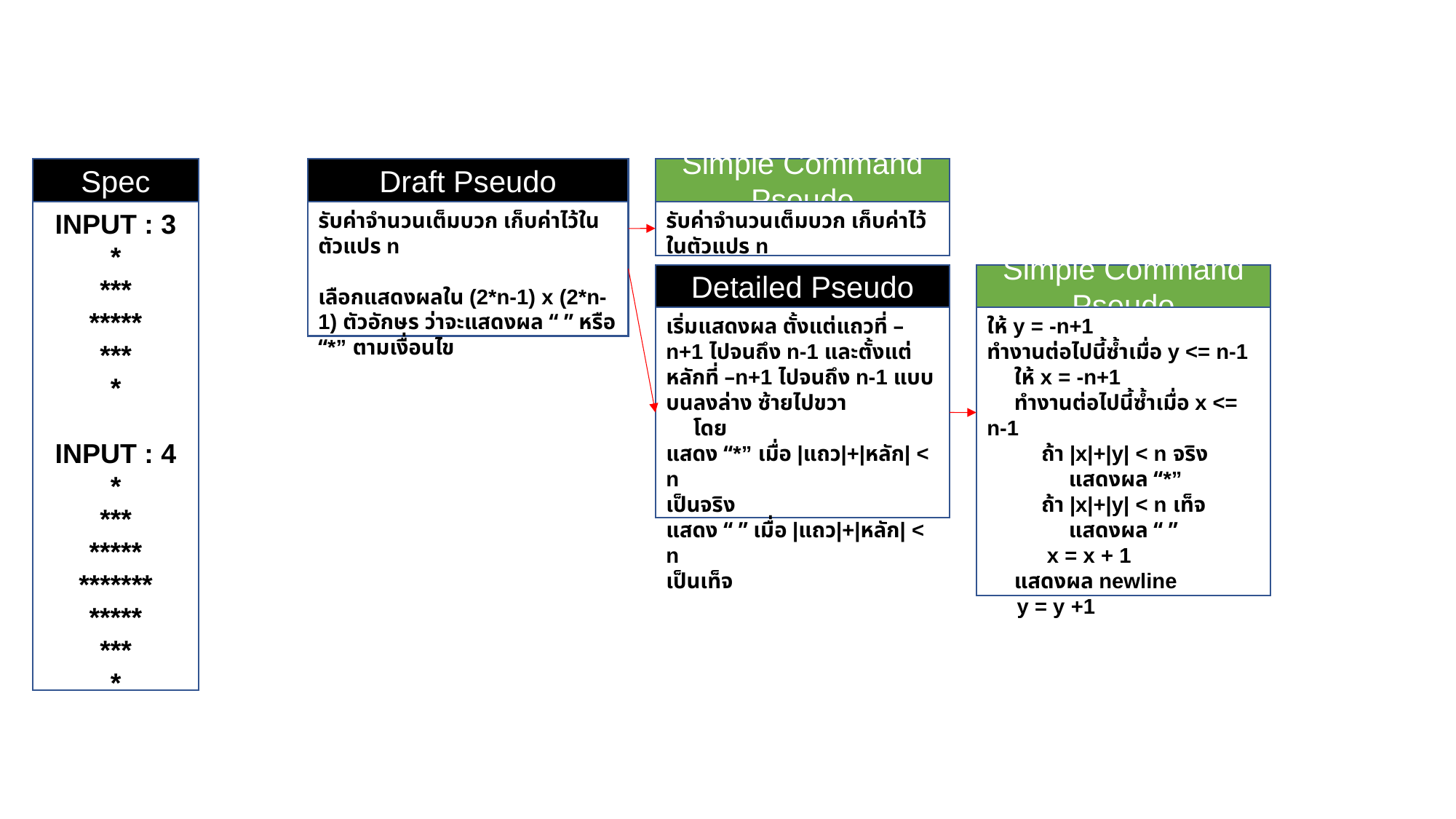

Spec
Draft Pseudo
Simple Command Pseudo
INPUT : 3
*
***
*****
***
*

INPUT : 4
*
***
*****
*******
*****
***
*
รับค่าจำนวนเต็มบวก เก็บค่าไว้ในตัวแปร n

เลือกแสดงผลใน (2*n-1) x (2*n-1) ตัวอักษร ว่าจะแสดงผล “ ” หรือ “*” ตามเงื่อนไข

รับค่าจำนวนเต็มบวก เก็บค่าไว้ในตัวแปร n

Detailed Pseudo
Simple Command Pseudo
เริ่มแสดงผล ตั้งแต่แถวที่ –n+1 ไปจนถึง n-1 และตั้งแต่หลักที่ –n+1 ไปจนถึง n-1 แบบบนลงล่าง ซ้ายไปขวา
     โดย
แสดง “*” เมื่อ |แถว|+|หลัก| < n
เป็นจริง
แสดง “ ” เมื่อ |แถว|+|หลัก| < n
เป็นเท็จ
ให้ y = -n+1
ทำงานต่อไปนี้ซ้ำเมื่อ y <= n-1
     ให้ x = -n+1
     ทำงานต่อไปนี้ซ้ำเมื่อ x <= n-1
          ถ้า |x|+|y| < n จริง
               แสดงผล “*”
          ถ้า |x|+|y| < n เท็จ
               แสดงผล “ ”
          x = x + 1
     แสดงผล newline
     y = y +1